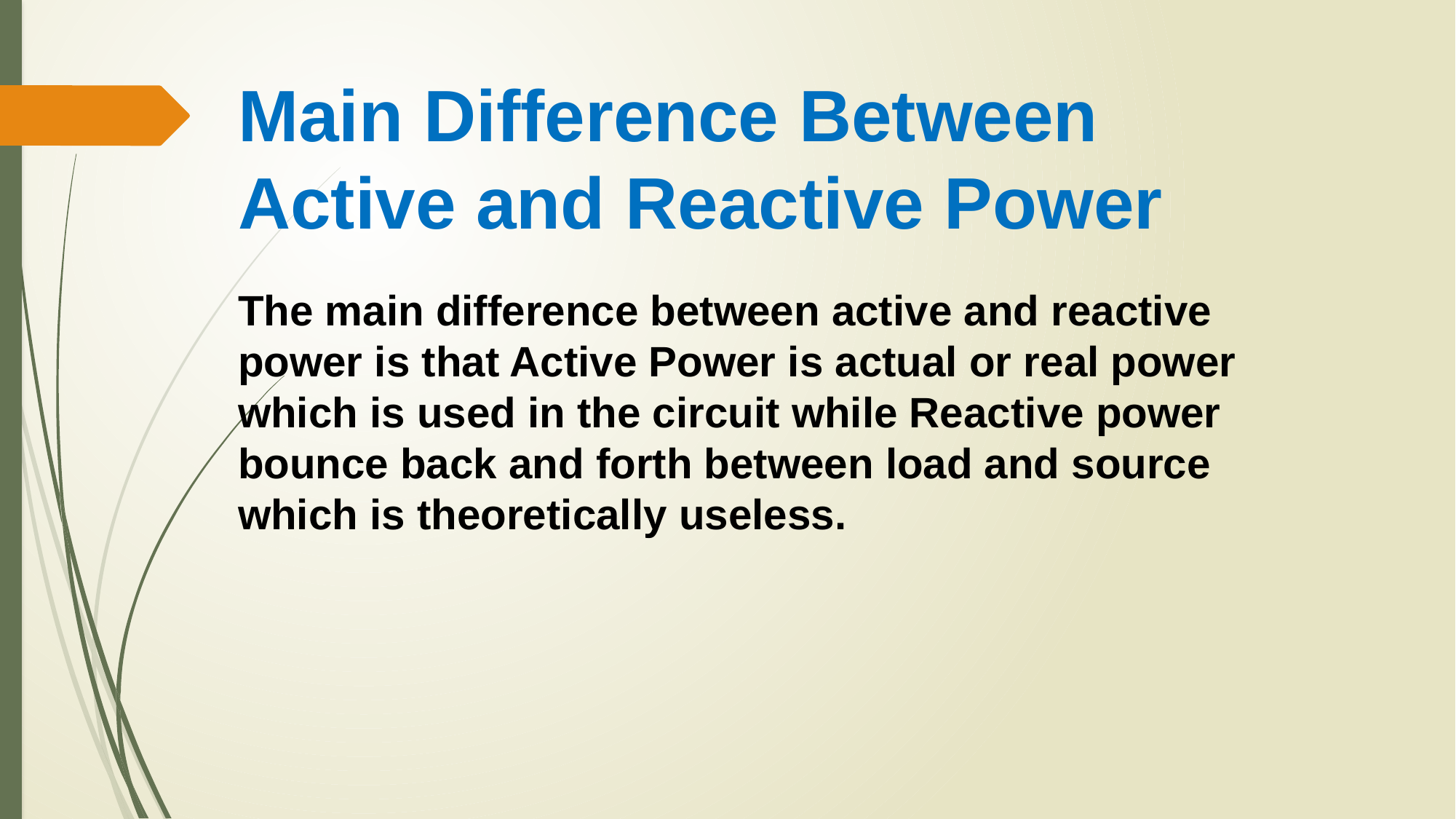

Main Difference Between Active and Reactive Power

The main difference between active and reactive power is that Active Power is actual or real power which is used in the circuit while Reactive power bounce back and forth between load and source which is theoretically useless.